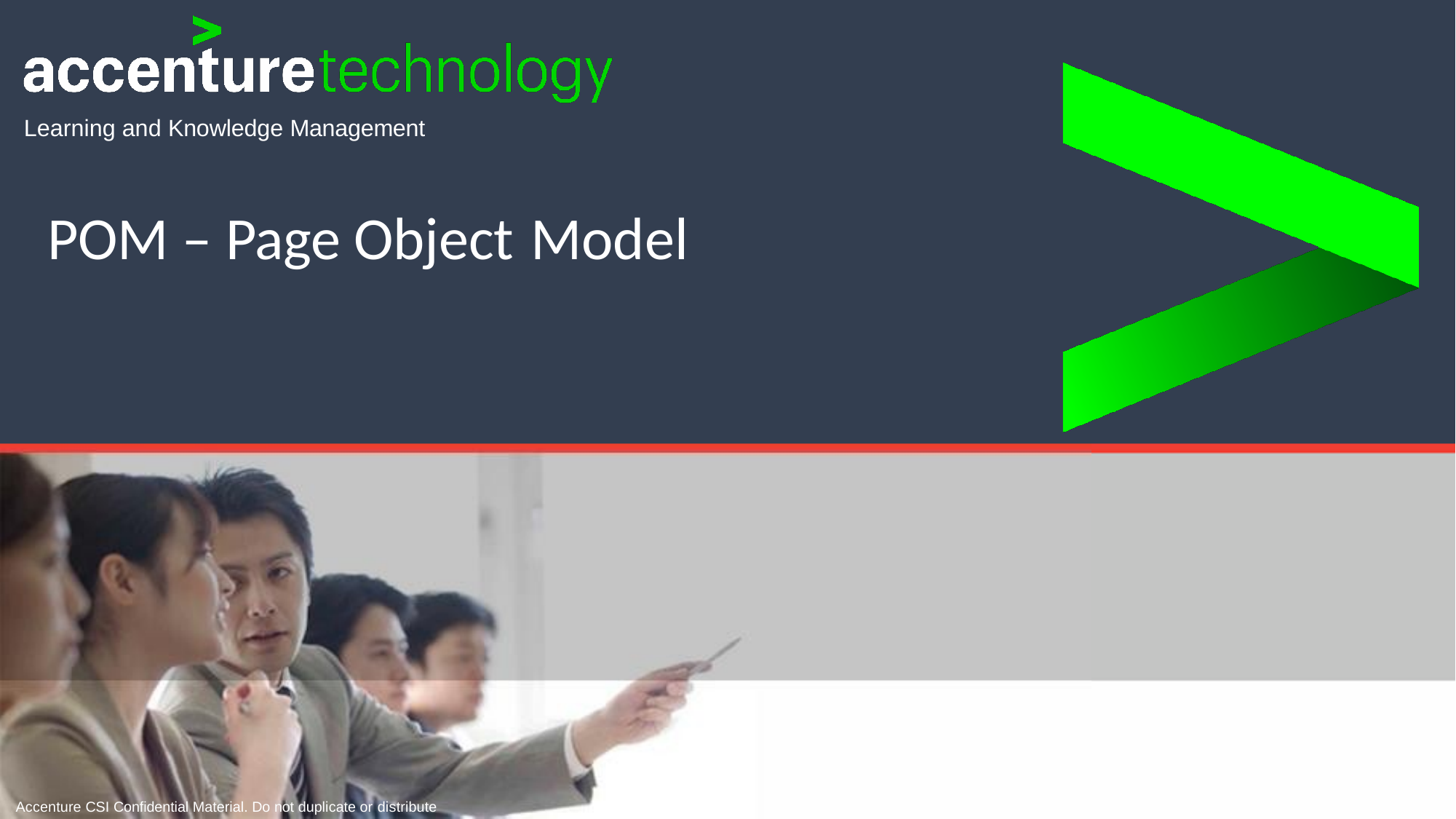

# Learning and Knowledge Management
POM – Page Object Model
Accenture CSI Confidential Material. Do not duplicate or distribute